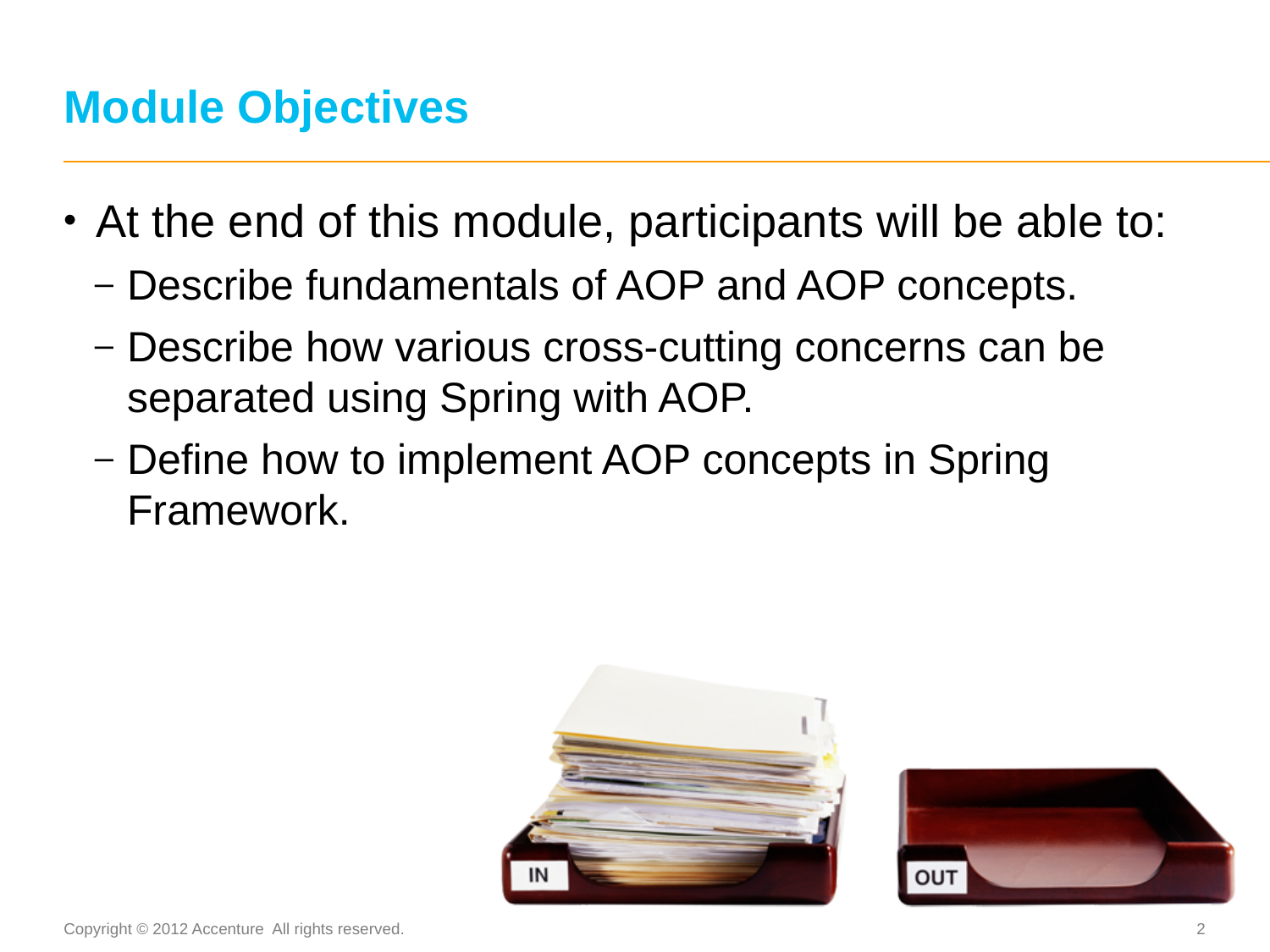

# Module Objectives
At the end of this module, participants will be able to:
Describe fundamentals of AOP and AOP concepts.
Describe how various cross-cutting concerns can be separated using Spring with AOP.
Define how to implement AOP concepts in Spring Framework.